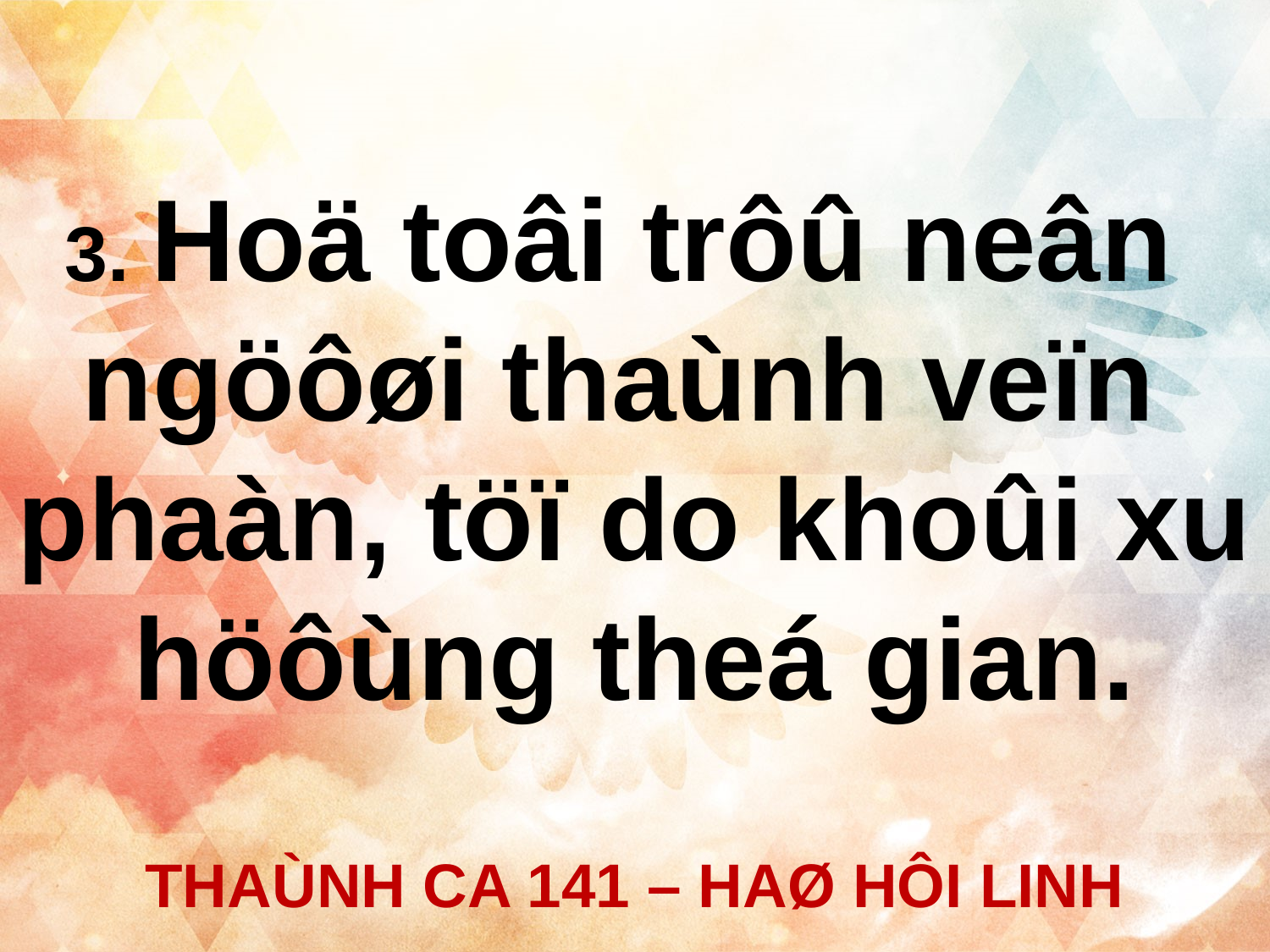

3. Hoä toâi trôû neân
ngöôøi thaùnh veïn
phaàn, töï do khoûi xu höôùng theá gian.
THAÙNH CA 141 – HAØ HÔI LINH